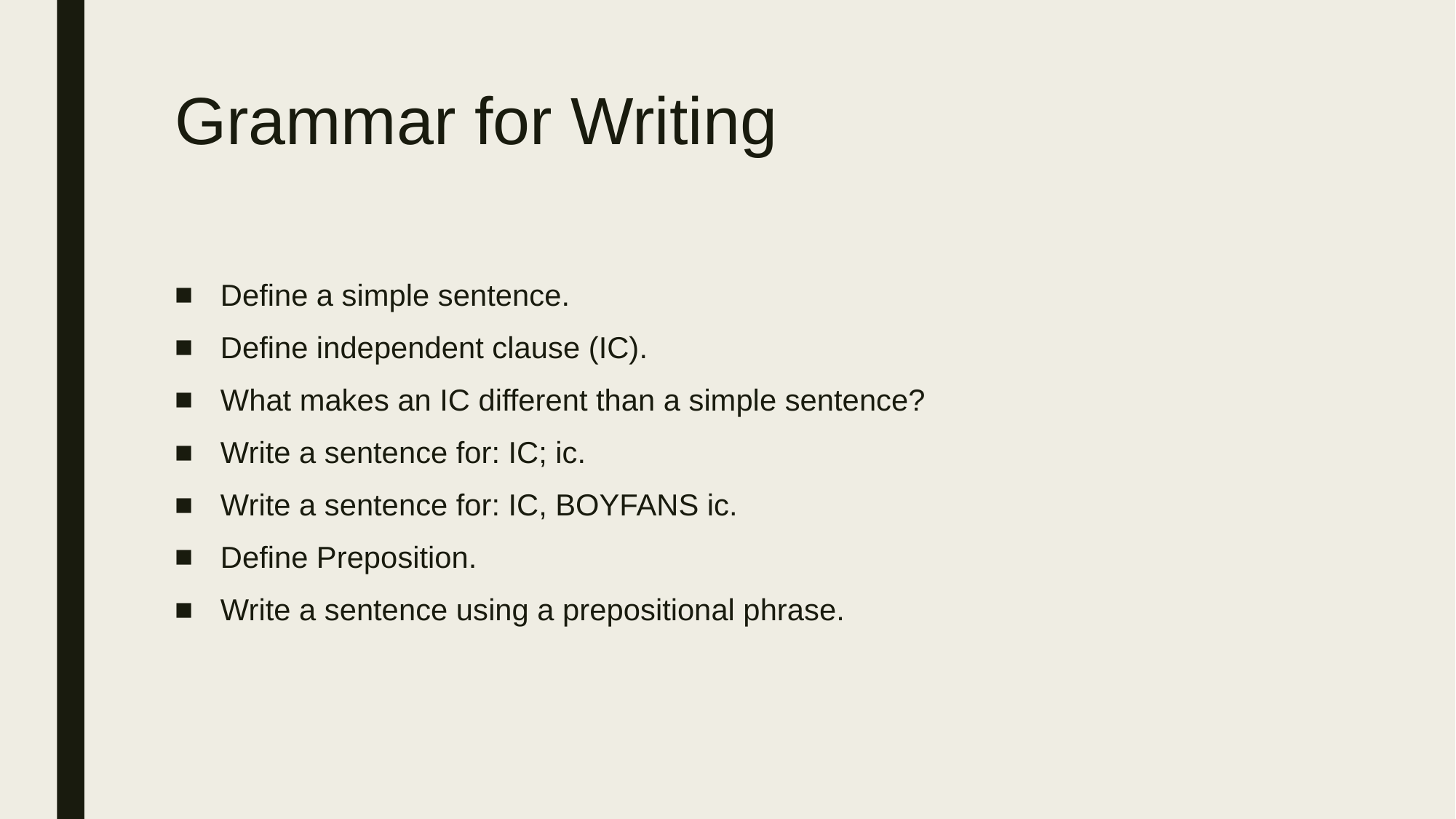

# Grammar for Writing
Define a simple sentence.
Define independent clause (IC).
What makes an IC different than a simple sentence?
Write a sentence for: IC; ic.
Write a sentence for: IC, BOYFANS ic.
Define Preposition.
Write a sentence using a prepositional phrase.